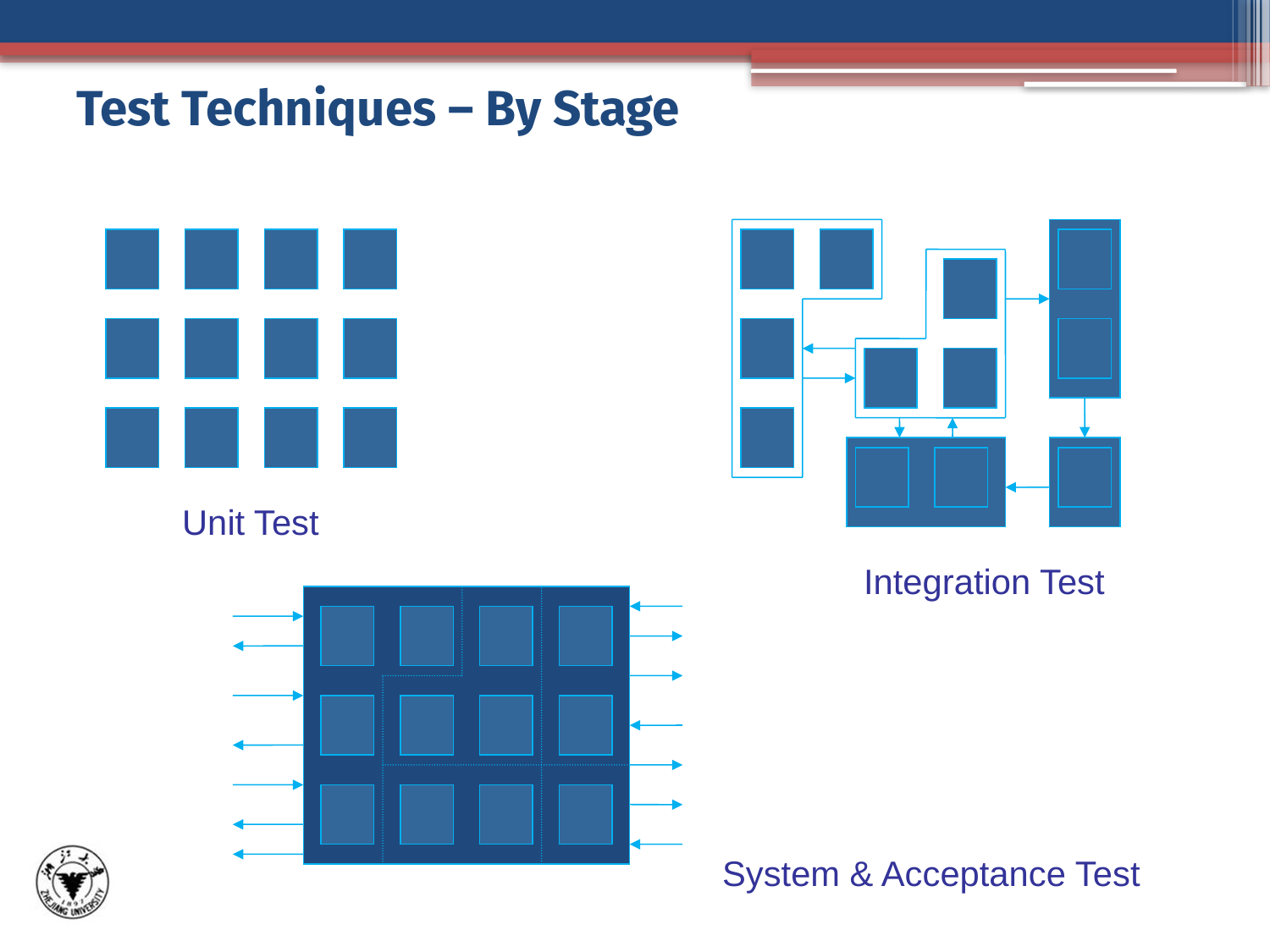

# Test Techniques – By Stage

Unit Test
Integration Test

System & Acceptance Test